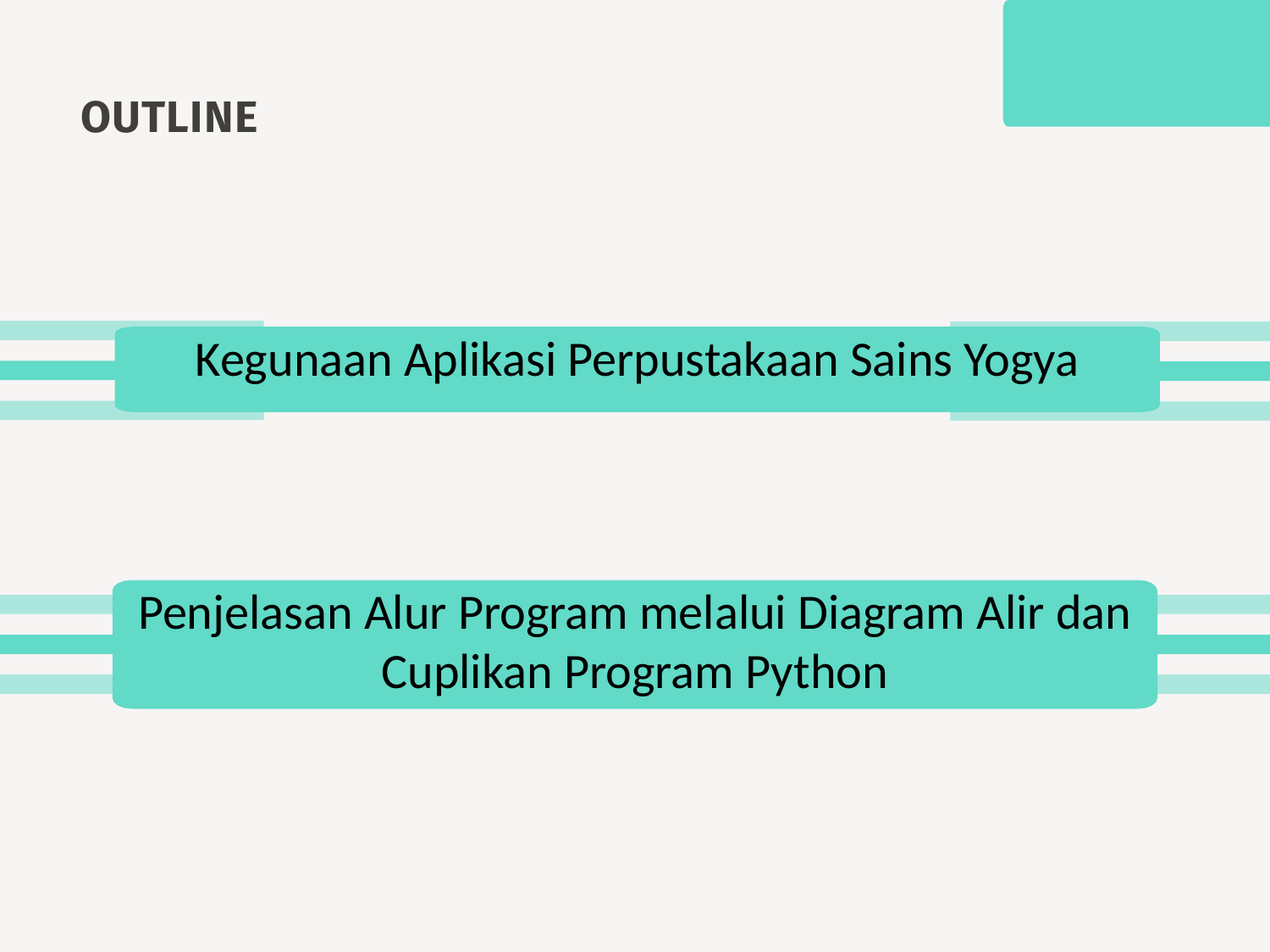

OUTLINE

Kegunaan Aplikasi Perpustakaan Sains Yogya

Penjelasan Alur Program melalui Diagram Alir dan Cuplikan Program Python